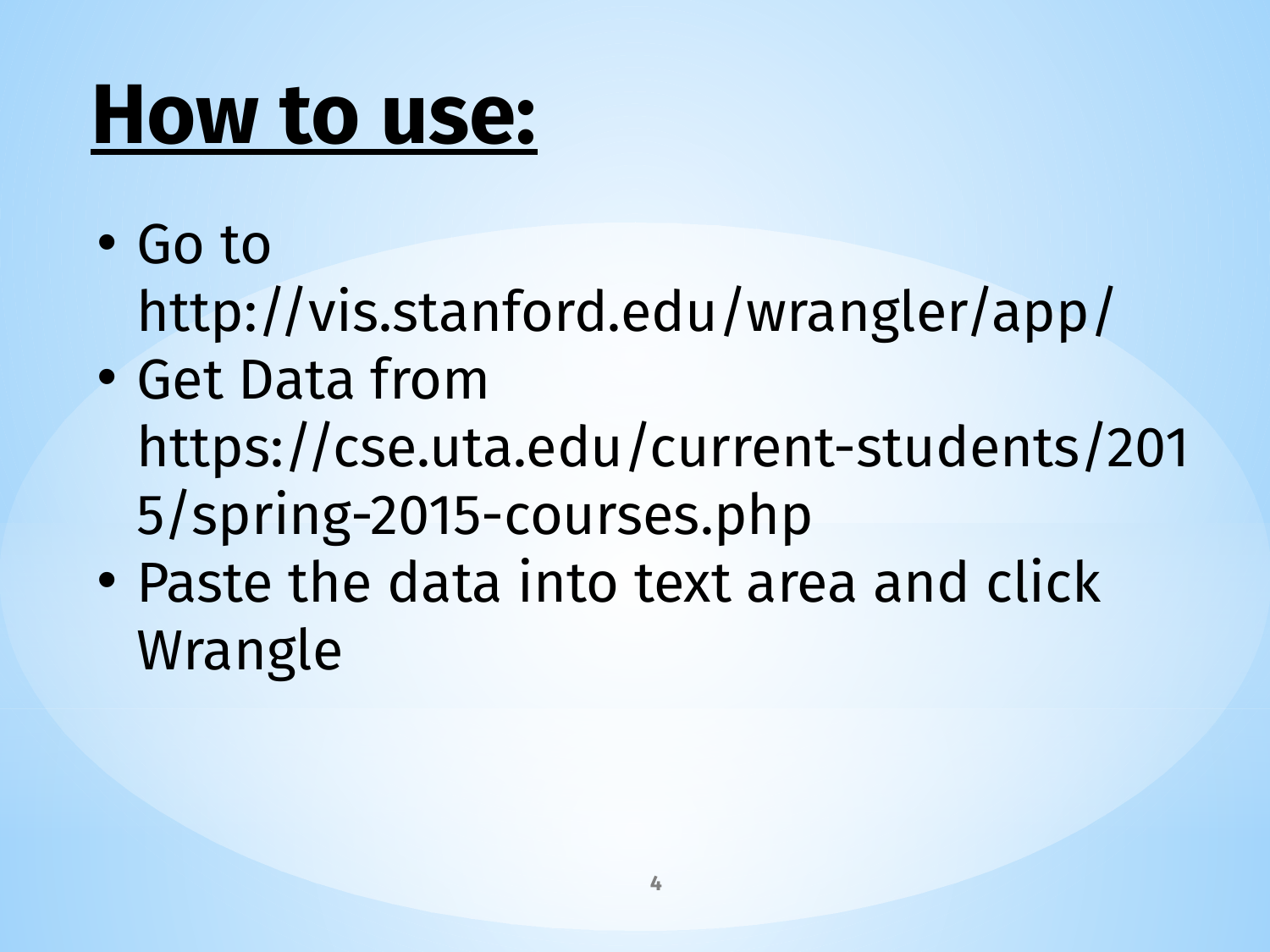

How to use:
Go to http://vis.stanford.edu/wrangler/app/
Get Data from https://cse.uta.edu/current-students/2015/spring-2015-courses.php
Paste the data into text area and click Wrangle
4